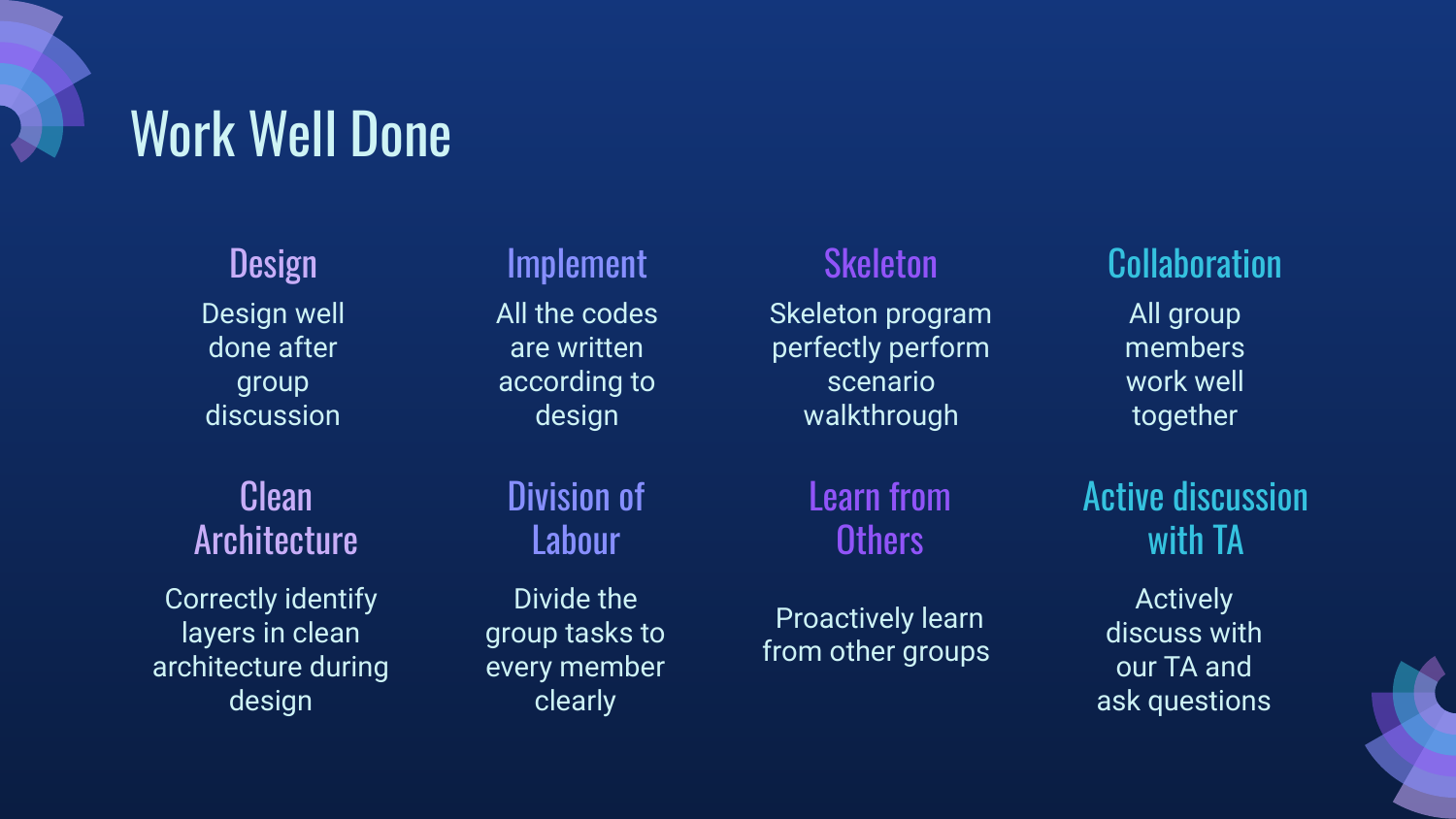

# Work Well Done
Design
Implement
Skeleton
Collaboration
Design well done after group discussion
All the codes are written according to design

Skeleton program perfectly perform scenario walkthrough

All group members work well together

Clean Architecture
Division of Labour
Learn from Others
Active discussion with TA
Correctly identify layers in clean architecture during design
Divide the group tasks to every member clearly
Actively discuss with our TA and ask questions
Proactively learn from other groups